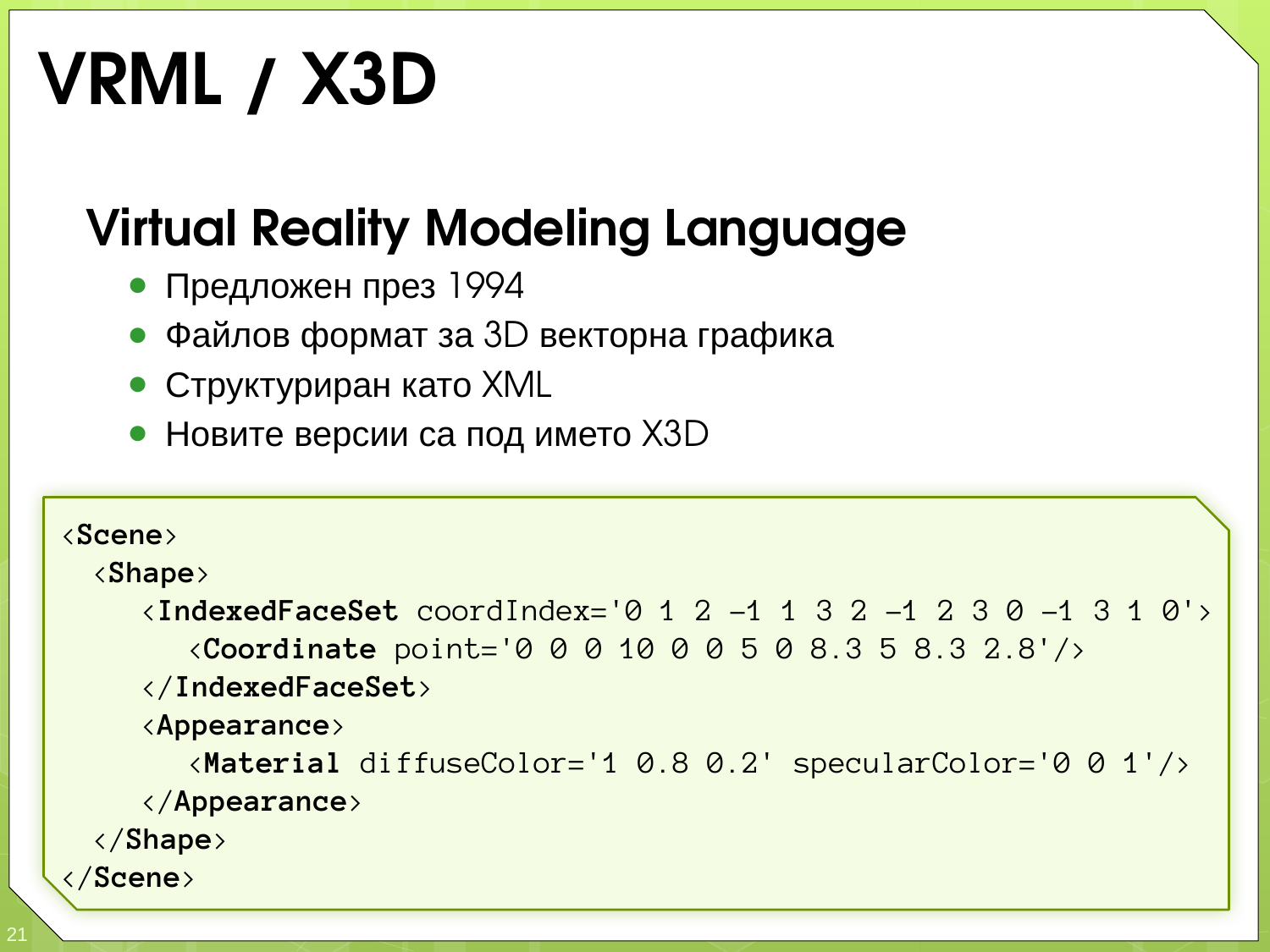

# VRML / X3D
Virtual Reality Modeling Language
Предложен през 1994
Файлов формат за 3D векторна графика
Структуриран като XML
Новите версии са под името X3D

<Scene>
	<Shape>
		<IndexedFaceSet coordIndex='0 1 2 -1 1 3 2 -1 2 3 0 -1 3 1 0'>
			<Coordinate point='0 0 0 10 0 0 5 0 8.3 5 8.3 2.8'/>
		</IndexedFaceSet>
		<Appearance>
			<Material diffuseColor='1 0.8 0.2' specularColor='0 0 1'/>
		</Appearance>
	</Shape>
</Scene>